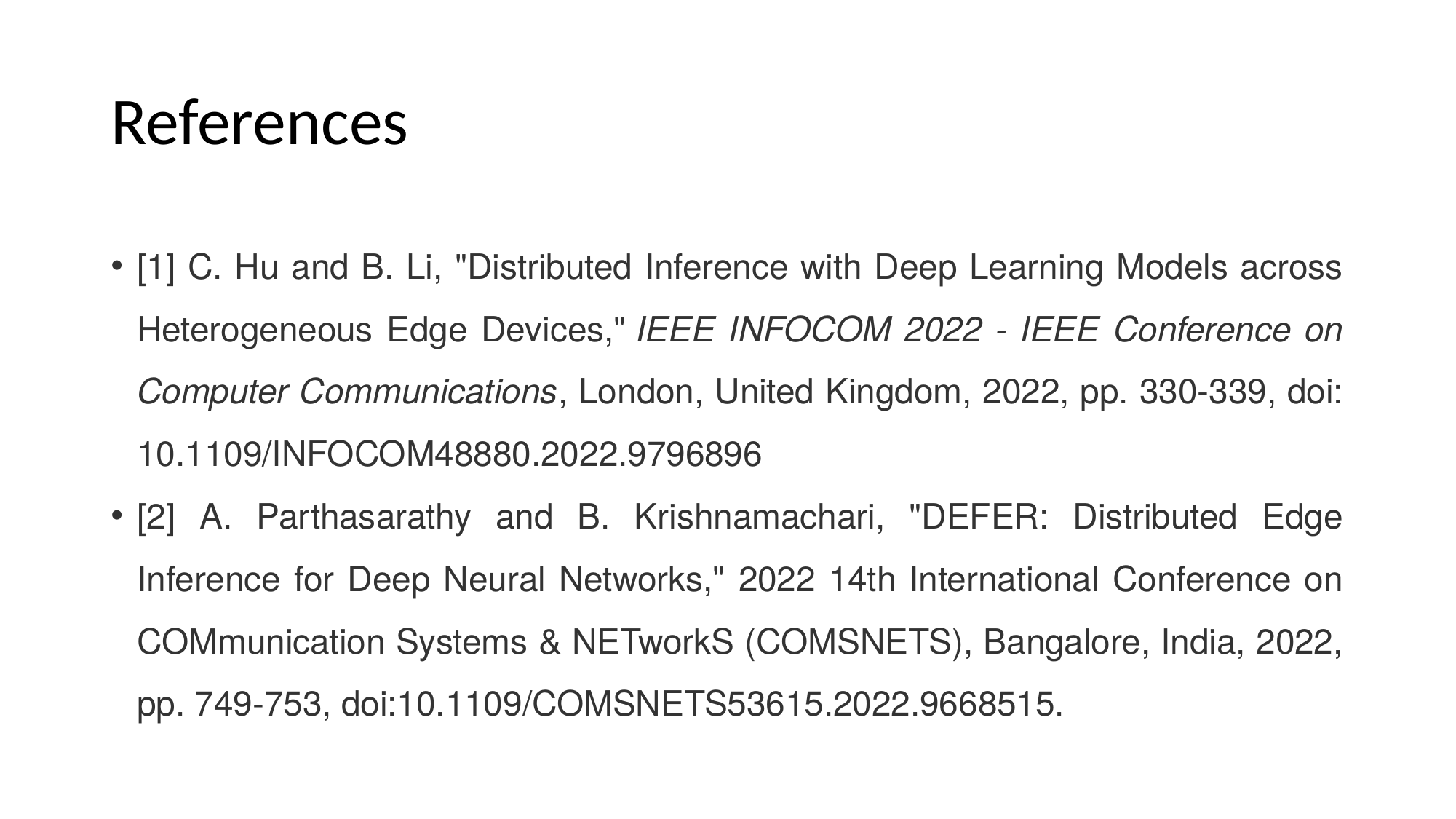

# References
[1] C. Hu and B. Li, "Distributed Inference with Deep Learning Models across Heterogeneous Edge Devices," IEEE INFOCOM 2022 - IEEE Conference on Computer Communications, London, United Kingdom, 2022, pp. 330-339, doi: 10.1109/INFOCOM48880.2022.9796896
[2] A. Parthasarathy and B. Krishnamachari, "DEFER: Distributed Edge Inference for Deep Neural Networks," 2022 14th International Conference on COMmunication Systems & NETworkS (COMSNETS), Bangalore, India, 2022, pp. 749-753, doi:10.1109/COMSNETS53615.2022.9668515.